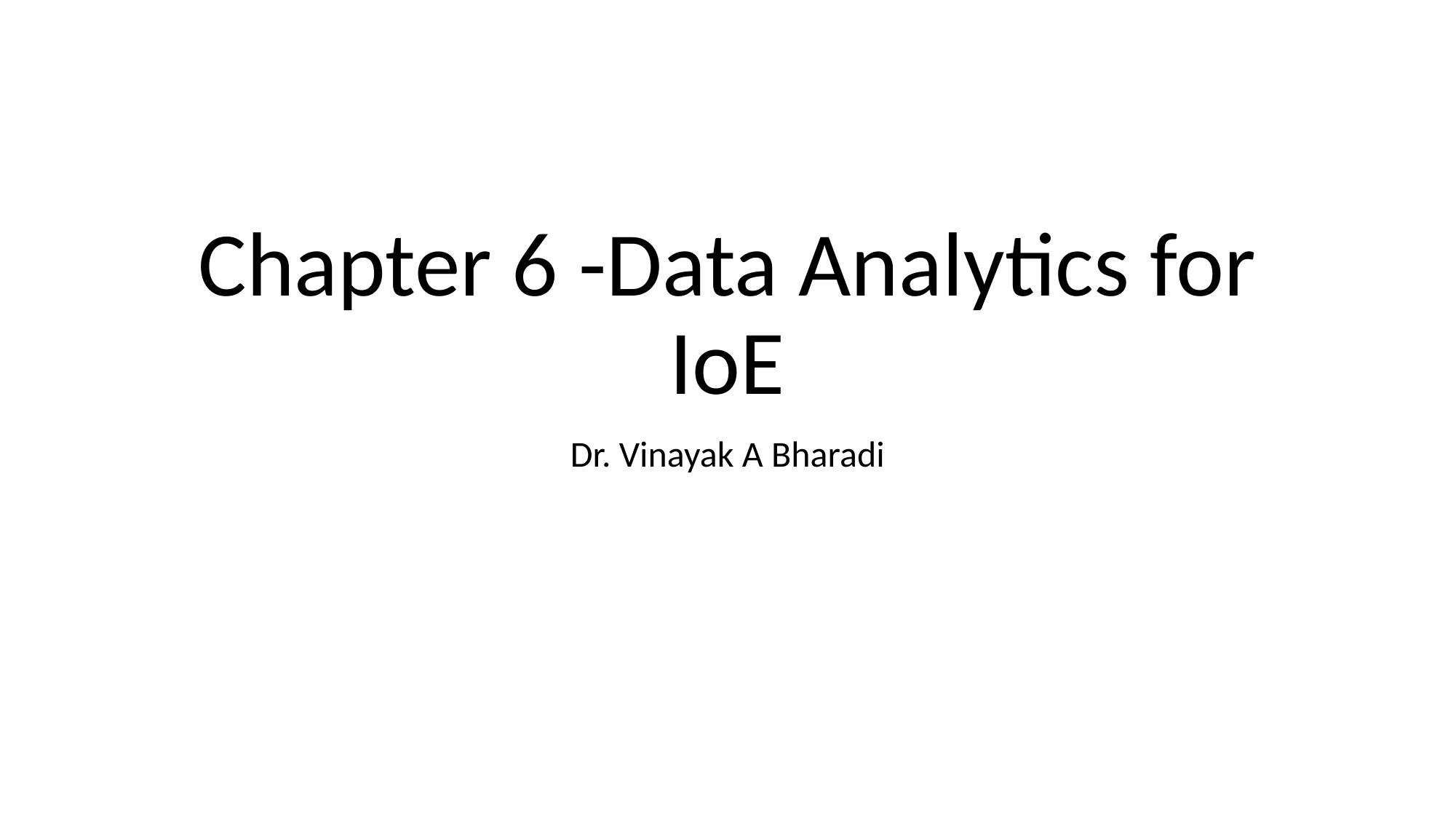

# Chapter 6 -Data Analytics for IoE
Dr. Vinayak A Bharadi